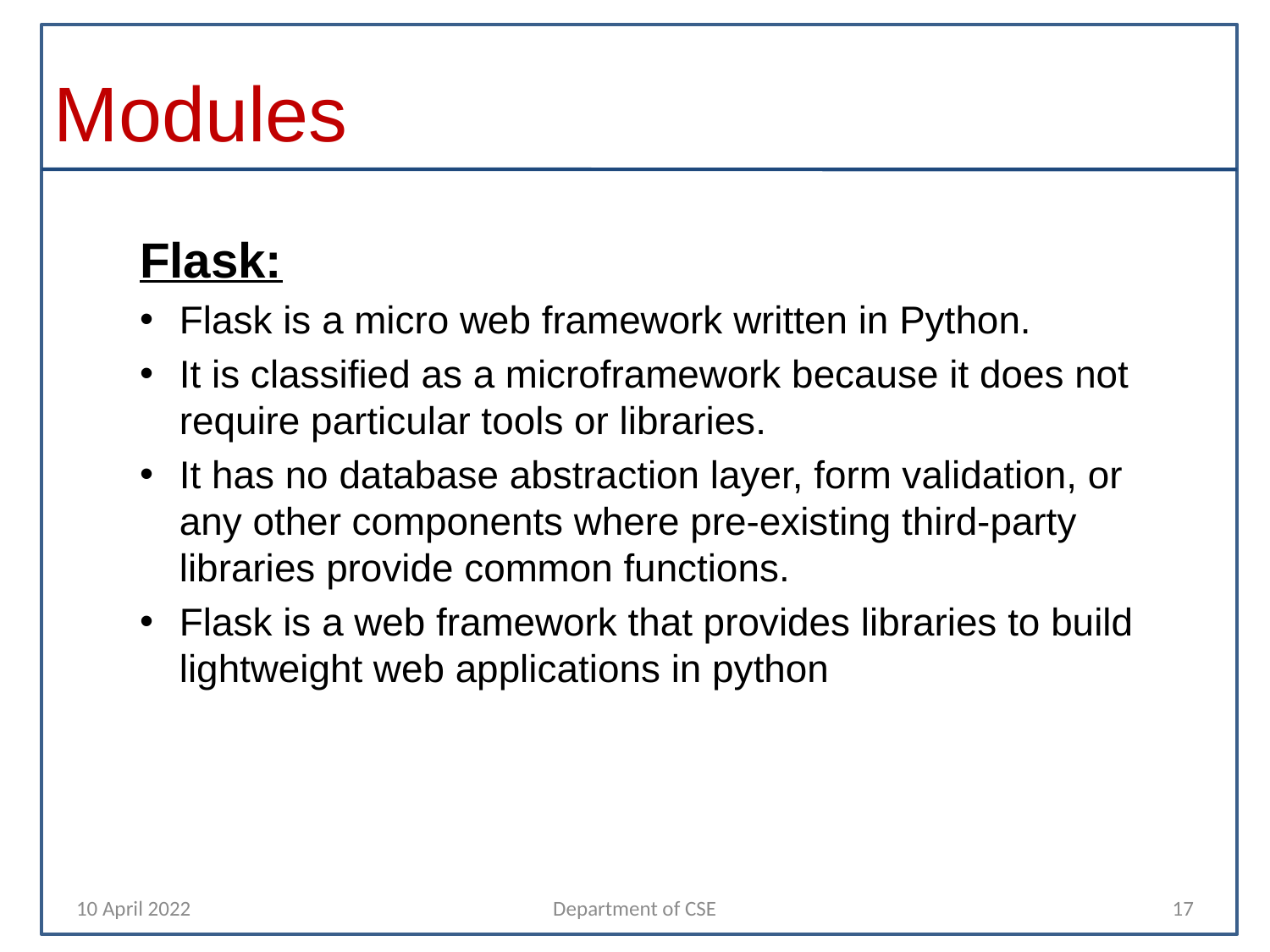

# Modules
Flask:
Flask is a micro web framework written in Python.
It is classified as a microframework because it does not require particular tools or libraries.
It has no database abstraction layer, form validation, or any other components where pre-existing third-party libraries provide common functions.
Flask is a web framework that provides libraries to build lightweight web applications in python

10 April 2022
Department of CSE
17